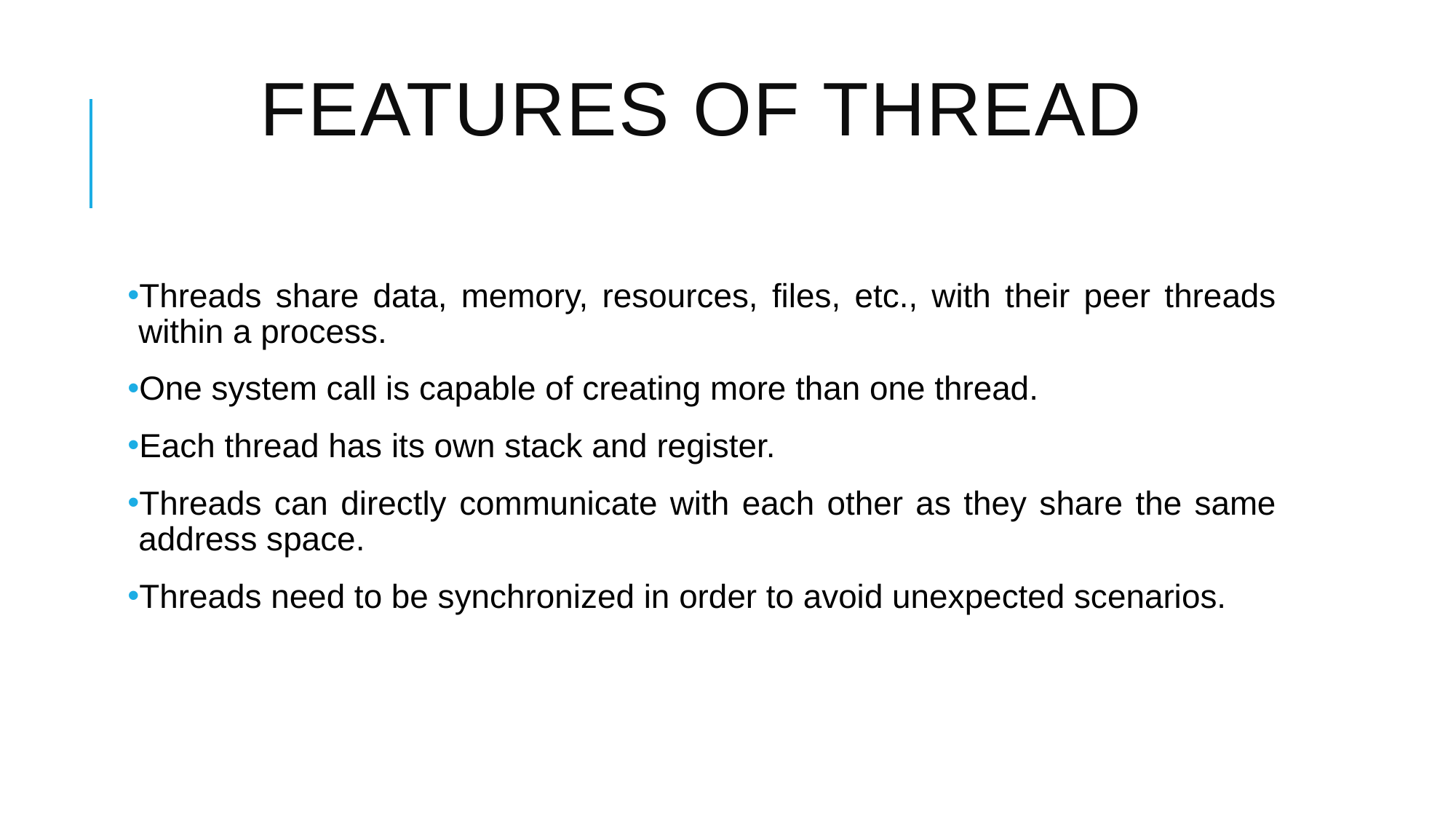

# Features of Thread
Threads share data, memory, resources, files, etc., with their peer threads within a process.
One system call is capable of creating more than one thread.
Each thread has its own stack and register.
Threads can directly communicate with each other as they share the same address space.
Threads need to be synchronized in order to avoid unexpected scenarios.